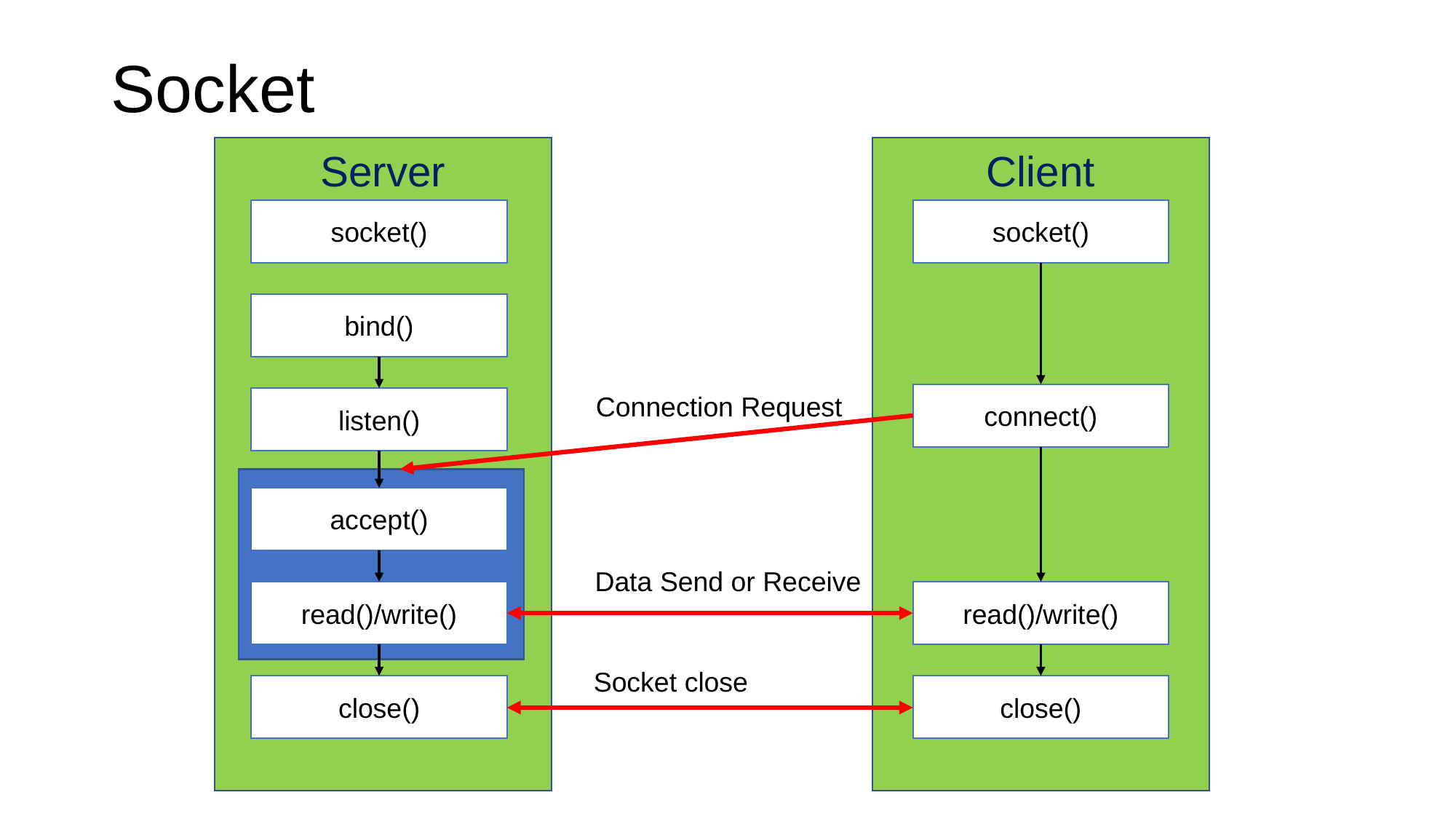

# Socket
Client

Server

socket()
socket()
bind()
Connection Request
connect()
listen()

accept()
Data Send or Receive
read()/write()
read()/write()
Socket close
close()
close()